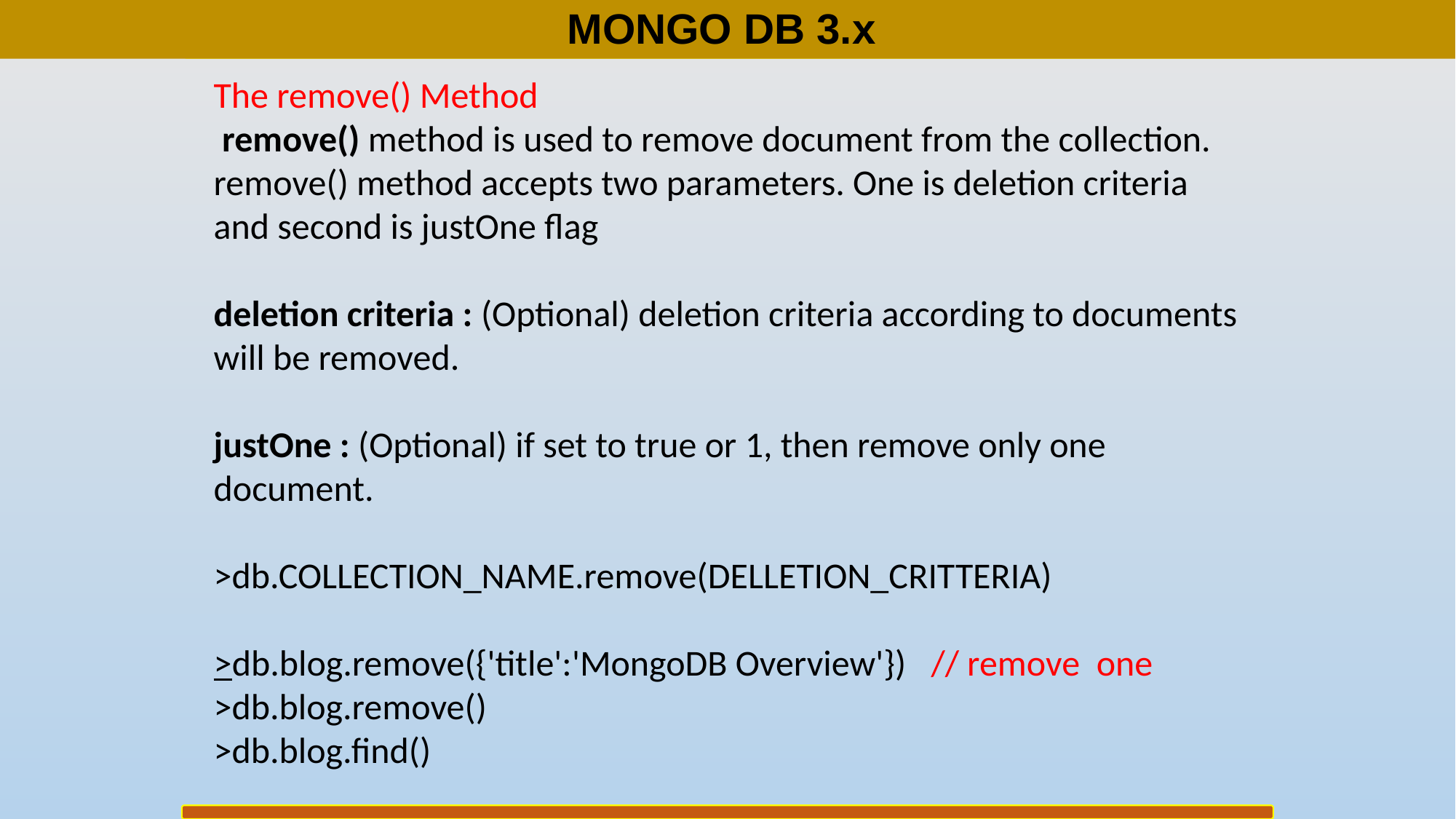

Mongo DB
# MONGO DB 3.x

The remove() Method
 remove() method is used to remove document from the collection. remove() method accepts two parameters. One is deletion criteria and second is justOne flag

deletion criteria : (Optional) deletion criteria according to documents will be removed.

justOne : (Optional) if set to true or 1, then remove only one document.

>db.COLLECTION_NAME.remove(DELLETION_CRITTERIA)

>db.blog.remove({'title':'MongoDB Overview'})   // remove  one
>db.blog.remove()
>db.blog.find()